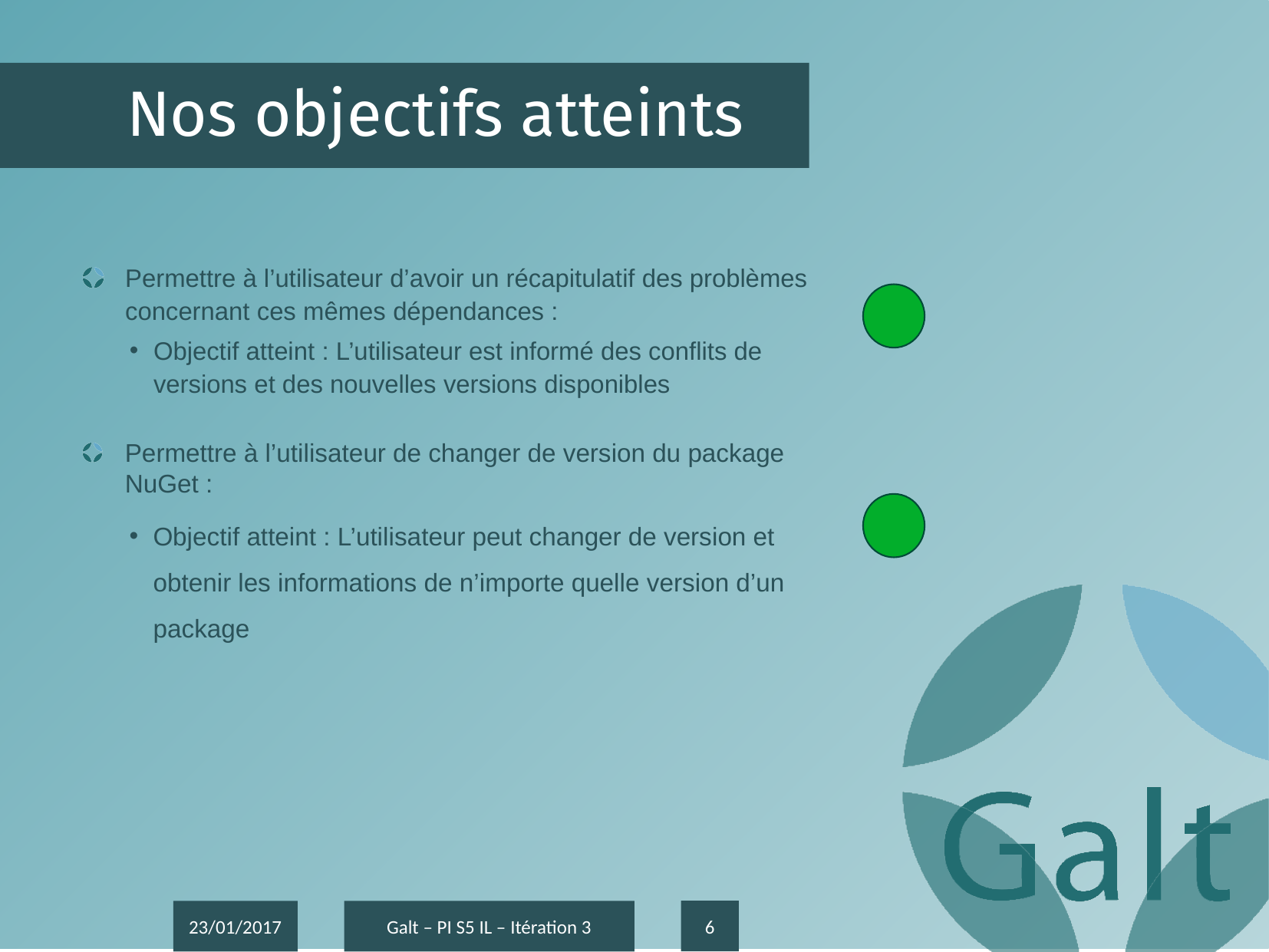

# Nos objectifs atteints
Permettre à l’utilisateur d’avoir un récapitulatif des problèmes concernant ces mêmes dépendances :
Objectif atteint : L’utilisateur est informé des conflits de versions et des nouvelles versions disponibles

Permettre à l’utilisateur de changer de version du package NuGet :
Objectif atteint : L’utilisateur peut changer de version et obtenir les informations de n’importe quelle version d’un package

6
23/01/2017
Galt – PI S5 IL – Itération 3